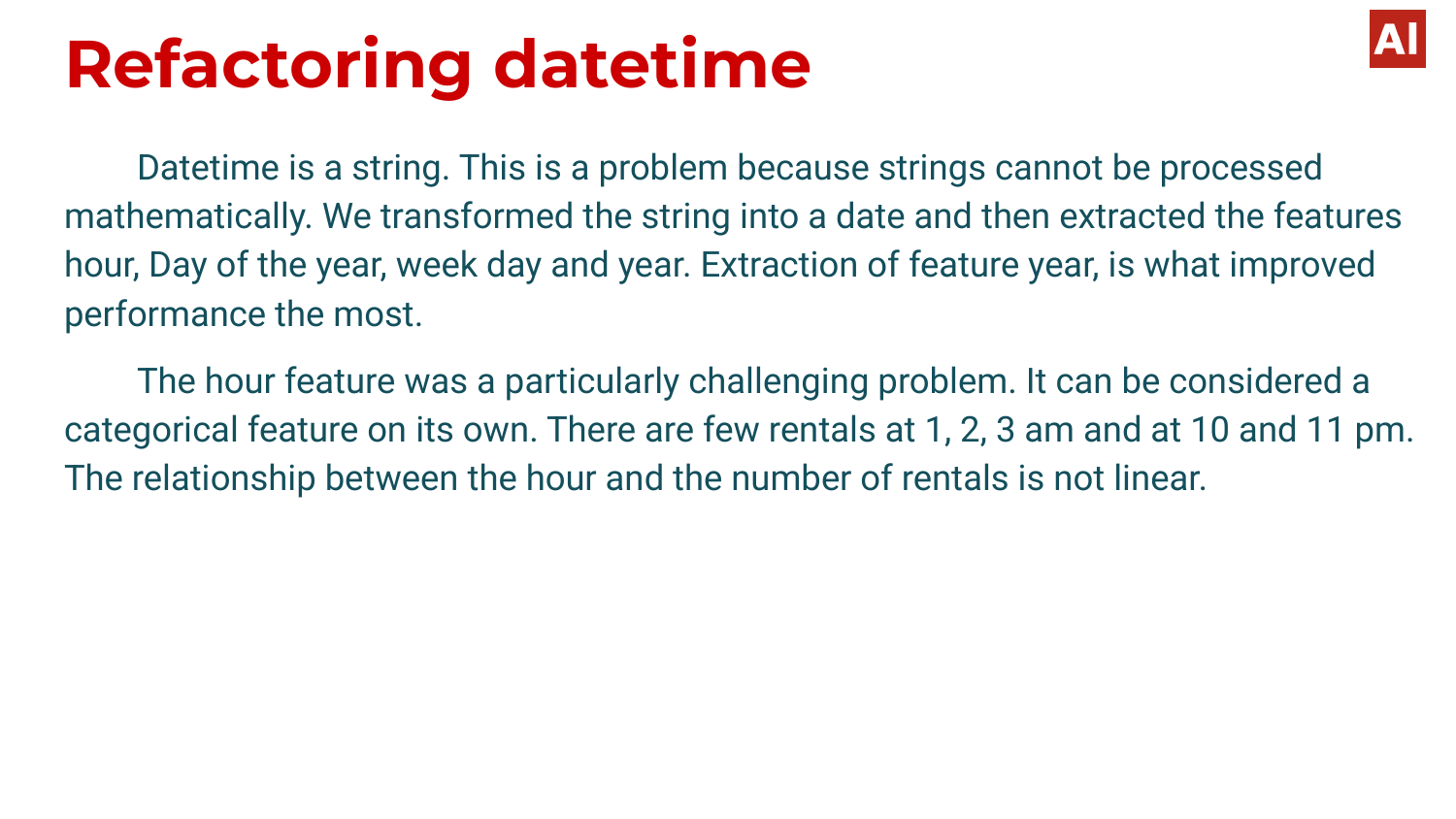

# Refactoring datetime
Datetime is a string. This is a problem because strings cannot be processed mathematically. We transformed the string into a date and then extracted the features hour, Day of the year, week day and year. Extraction of feature year, is what improved performance the most.
The hour feature was a particularly challenging problem. It can be considered a categorical feature on its own. There are few rentals at 1, 2, 3 am and at 10 and 11 pm. The relationship between the hour and the number of rentals is not linear.